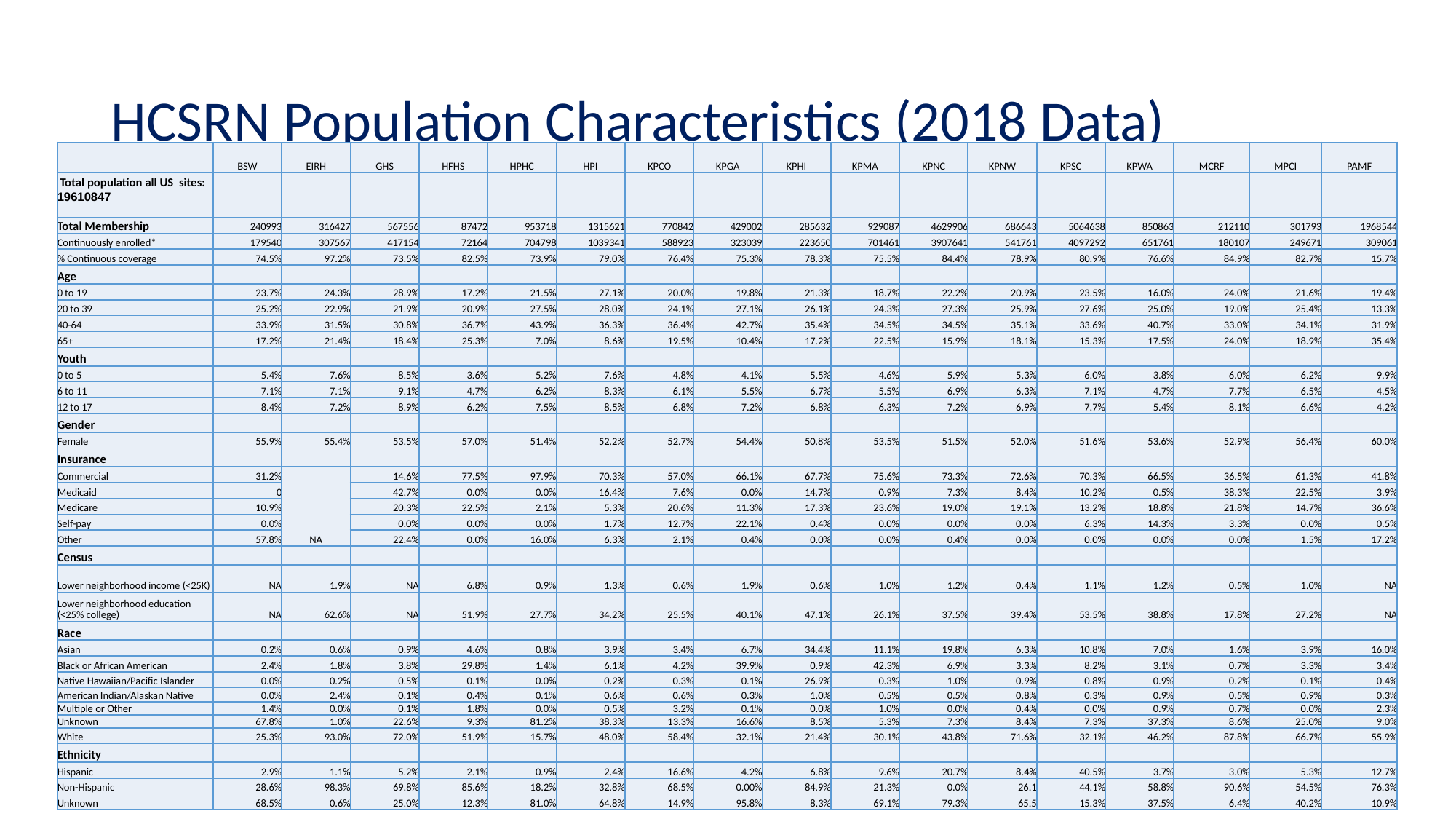

# HCSRN Population Characteristics (2018 Data)
|  | BSW | EIRH | GHS | HFHS | HPHC | HPI | KPCO | KPGA | KPHI | KPMA | KPNC | KPNW | KPSC | KPWA | MCRF | MPCI | PAMF |
| --- | --- | --- | --- | --- | --- | --- | --- | --- | --- | --- | --- | --- | --- | --- | --- | --- | --- |
| Total population all US sites: 19610847 |  |  |  |  |  |  |  |  |  |  |  |  |  |  |  |  |  |
| Total Membership | 240993 | 316427 | 567556 | 87472 | 953718 | 1315621 | 770842 | 429002 | 285632 | 929087 | 4629906 | 686643 | 5064638 | 850863 | 212110 | 301793 | 1968544 |
| Continuously enrolled\* | 179540 | 307567 | 417154 | 72164 | 704798 | 1039341 | 588923 | 323039 | 223650 | 701461 | 3907641 | 541761 | 4097292 | 651761 | 180107 | 249671 | 309061 |
| % Continuous coverage | 74.5% | 97.2% | 73.5% | 82.5% | 73.9% | 79.0% | 76.4% | 75.3% | 78.3% | 75.5% | 84.4% | 78.9% | 80.9% | 76.6% | 84.9% | 82.7% | 15.7% |
| Age |  |  |  |  |  |  |  |  |  |  |  |  |  |  |  |  |  |
| 0 to 19 | 23.7% | 24.3% | 28.9% | 17.2% | 21.5% | 27.1% | 20.0% | 19.8% | 21.3% | 18.7% | 22.2% | 20.9% | 23.5% | 16.0% | 24.0% | 21.6% | 19.4% |
| 20 to 39 | 25.2% | 22.9% | 21.9% | 20.9% | 27.5% | 28.0% | 24.1% | 27.1% | 26.1% | 24.3% | 27.3% | 25.9% | 27.6% | 25.0% | 19.0% | 25.4% | 13.3% |
| 40-64 | 33.9% | 31.5% | 30.8% | 36.7% | 43.9% | 36.3% | 36.4% | 42.7% | 35.4% | 34.5% | 34.5% | 35.1% | 33.6% | 40.7% | 33.0% | 34.1% | 31.9% |
| 65+ | 17.2% | 21.4% | 18.4% | 25.3% | 7.0% | 8.6% | 19.5% | 10.4% | 17.2% | 22.5% | 15.9% | 18.1% | 15.3% | 17.5% | 24.0% | 18.9% | 35.4% |
| Youth |  |  |  |  |  |  |  |  |  |  |  |  |  |  |  |  |  |
| 0 to 5 | 5.4% | 7.6% | 8.5% | 3.6% | 5.2% | 7.6% | 4.8% | 4.1% | 5.5% | 4.6% | 5.9% | 5.3% | 6.0% | 3.8% | 6.0% | 6.2% | 9.9% |
| 6 to 11 | 7.1% | 7.1% | 9.1% | 4.7% | 6.2% | 8.3% | 6.1% | 5.5% | 6.7% | 5.5% | 6.9% | 6.3% | 7.1% | 4.7% | 7.7% | 6.5% | 4.5% |
| 12 to 17 | 8.4% | 7.2% | 8.9% | 6.2% | 7.5% | 8.5% | 6.8% | 7.2% | 6.8% | 6.3% | 7.2% | 6.9% | 7.7% | 5.4% | 8.1% | 6.6% | 4.2% |
| Gender |  |  |  |  |  |  |  |  |  |  |  |  |  |  |  |  |  |
| Female | 55.9% | 55.4% | 53.5% | 57.0% | 51.4% | 52.2% | 52.7% | 54.4% | 50.8% | 53.5% | 51.5% | 52.0% | 51.6% | 53.6% | 52.9% | 56.4% | 60.0% |
| Insurance |  |  |  |  |  |  |  |  |  |  |  |  |  |  |  |  |  |
| Commercial | 31.2% | NA | 14.6% | 77.5% | 97.9% | 70.3% | 57.0% | 66.1% | 67.7% | 75.6% | 73.3% | 72.6% | 70.3% | 66.5% | 36.5% | 61.3% | 41.8% |
| Medicaid | 0 |  | 42.7% | 0.0% | 0.0% | 16.4% | 7.6% | 0.0% | 14.7% | 0.9% | 7.3% | 8.4% | 10.2% | 0.5% | 38.3% | 22.5% | 3.9% |
| Medicare | 10.9% |  | 20.3% | 22.5% | 2.1% | 5.3% | 20.6% | 11.3% | 17.3% | 23.6% | 19.0% | 19.1% | 13.2% | 18.8% | 21.8% | 14.7% | 36.6% |
| Self-pay | 0.0% |  | 0.0% | 0.0% | 0.0% | 1.7% | 12.7% | 22.1% | 0.4% | 0.0% | 0.0% | 0.0% | 6.3% | 14.3% | 3.3% | 0.0% | 0.5% |
| Other | 57.8% |  | 22.4% | 0.0% | 16.0% | 6.3% | 2.1% | 0.4% | 0.0% | 0.0% | 0.4% | 0.0% | 0.0% | 0.0% | 0.0% | 1.5% | 17.2% |
| Census |  |  |  |  |  |  |  |  |  |  |  |  |  |  |  |  |  |
| Lower neighborhood income (<25K) | NA | 1.9% | NA | 6.8% | 0.9% | 1.3% | 0.6% | 1.9% | 0.6% | 1.0% | 1.2% | 0.4% | 1.1% | 1.2% | 0.5% | 1.0% | NA |
| Lower neighborhood education (<25% college) | NA | 62.6% | NA | 51.9% | 27.7% | 34.2% | 25.5% | 40.1% | 47.1% | 26.1% | 37.5% | 39.4% | 53.5% | 38.8% | 17.8% | 27.2% | NA |
| Race |  |  |  |  |  |  |  |  |  |  |  |  |  |  |  |  |  |
| Asian | 0.2% | 0.6% | 0.9% | 4.6% | 0.8% | 3.9% | 3.4% | 6.7% | 34.4% | 11.1% | 19.8% | 6.3% | 10.8% | 7.0% | 1.6% | 3.9% | 16.0% |
| Black or African American | 2.4% | 1.8% | 3.8% | 29.8% | 1.4% | 6.1% | 4.2% | 39.9% | 0.9% | 42.3% | 6.9% | 3.3% | 8.2% | 3.1% | 0.7% | 3.3% | 3.4% |
| Native Hawaiian/Pacific Islander | 0.0% | 0.2% | 0.5% | 0.1% | 0.0% | 0.2% | 0.3% | 0.1% | 26.9% | 0.3% | 1.0% | 0.9% | 0.8% | 0.9% | 0.2% | 0.1% | 0.4% |
| American Indian/Alaskan Native | 0.0% | 2.4% | 0.1% | 0.4% | 0.1% | 0.6% | 0.6% | 0.3% | 1.0% | 0.5% | 0.5% | 0.8% | 0.3% | 0.9% | 0.5% | 0.9% | 0.3% |
| Multiple or Other | 1.4% | 0.0% | 0.1% | 1.8% | 0.0% | 0.5% | 3.2% | 0.1% | 0.0% | 1.0% | 0.0% | 0.4% | 0.0% | 0.9% | 0.7% | 0.0% | 2.3% |
| Unknown | 67.8% | 1.0% | 22.6% | 9.3% | 81.2% | 38.3% | 13.3% | 16.6% | 8.5% | 5.3% | 7.3% | 8.4% | 7.3% | 37.3% | 8.6% | 25.0% | 9.0% |
| White | 25.3% | 93.0% | 72.0% | 51.9% | 15.7% | 48.0% | 58.4% | 32.1% | 21.4% | 30.1% | 43.8% | 71.6% | 32.1% | 46.2% | 87.8% | 66.7% | 55.9% |
| Ethnicity |  |  |  |  |  |  |  |  |  |  |  |  |  |  |  |  |  |
| Hispanic | 2.9% | 1.1% | 5.2% | 2.1% | 0.9% | 2.4% | 16.6% | 4.2% | 6.8% | 9.6% | 20.7% | 8.4% | 40.5% | 3.7% | 3.0% | 5.3% | 12.7% |
| Non-Hispanic | 28.6% | 98.3% | 69.8% | 85.6% | 18.2% | 32.8% | 68.5% | 0.00% | 84.9% | 21.3% | 0.0% | 26.1 | 44.1% | 58.8% | 90.6% | 54.5% | 76.3% |
| Unknown | 68.5% | 0.6% | 25.0% | 12.3% | 81.0% | 64.8% | 14.9% | 95.8% | 8.3% | 69.1% | 79.3% | 65.5 | 15.3% | 37.5% | 6.4% | 40.2% | 10.9% |